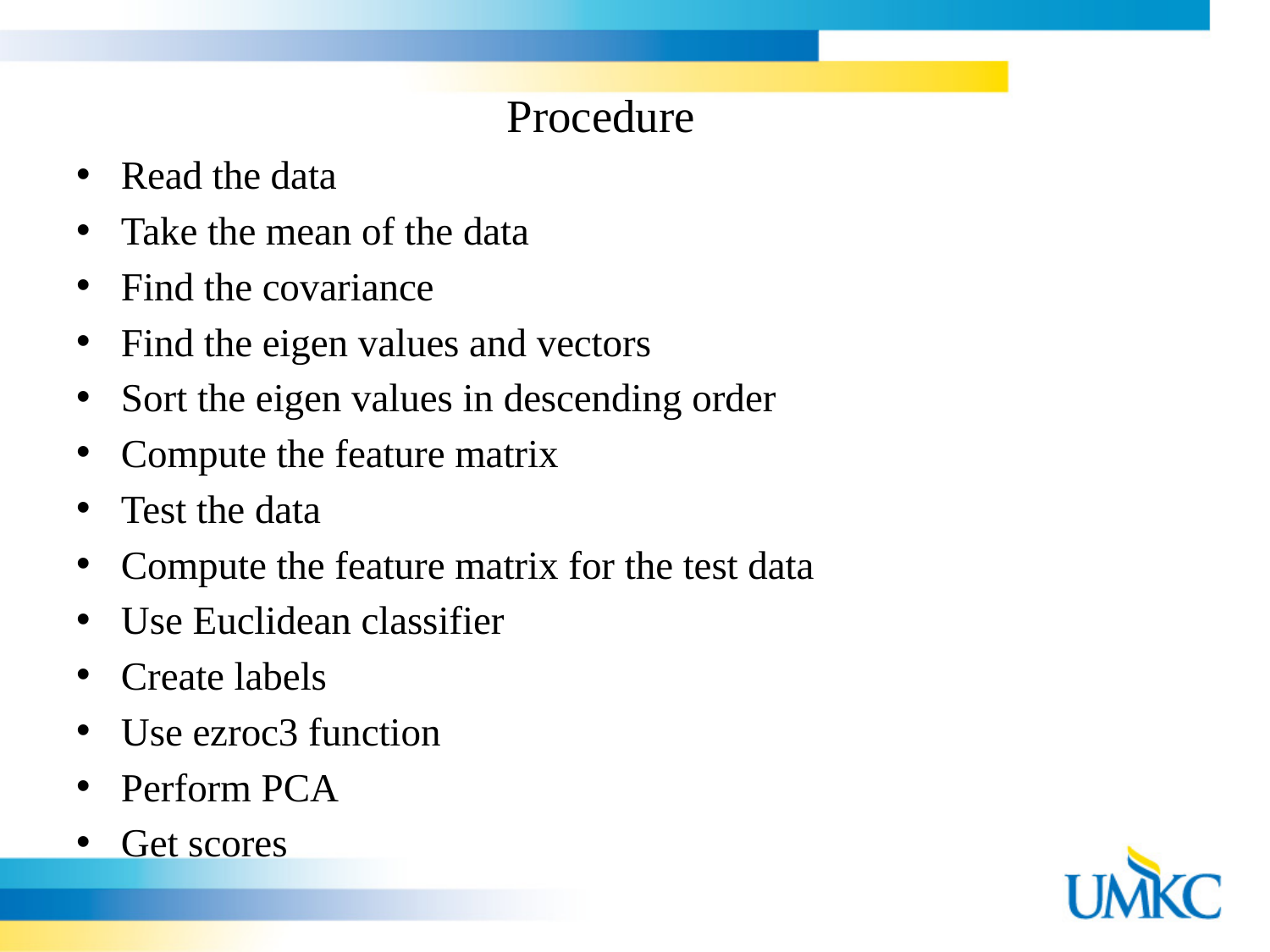

Procedure
Read the data
Take the mean of the data
Find the covariance
Find the eigen values and vectors
Sort the eigen values in descending order
Compute the feature matrix
Test the data
Compute the feature matrix for the test data
Use Euclidean classifier
Create labels
Use ezroc3 function
Perform PCA
Get scores